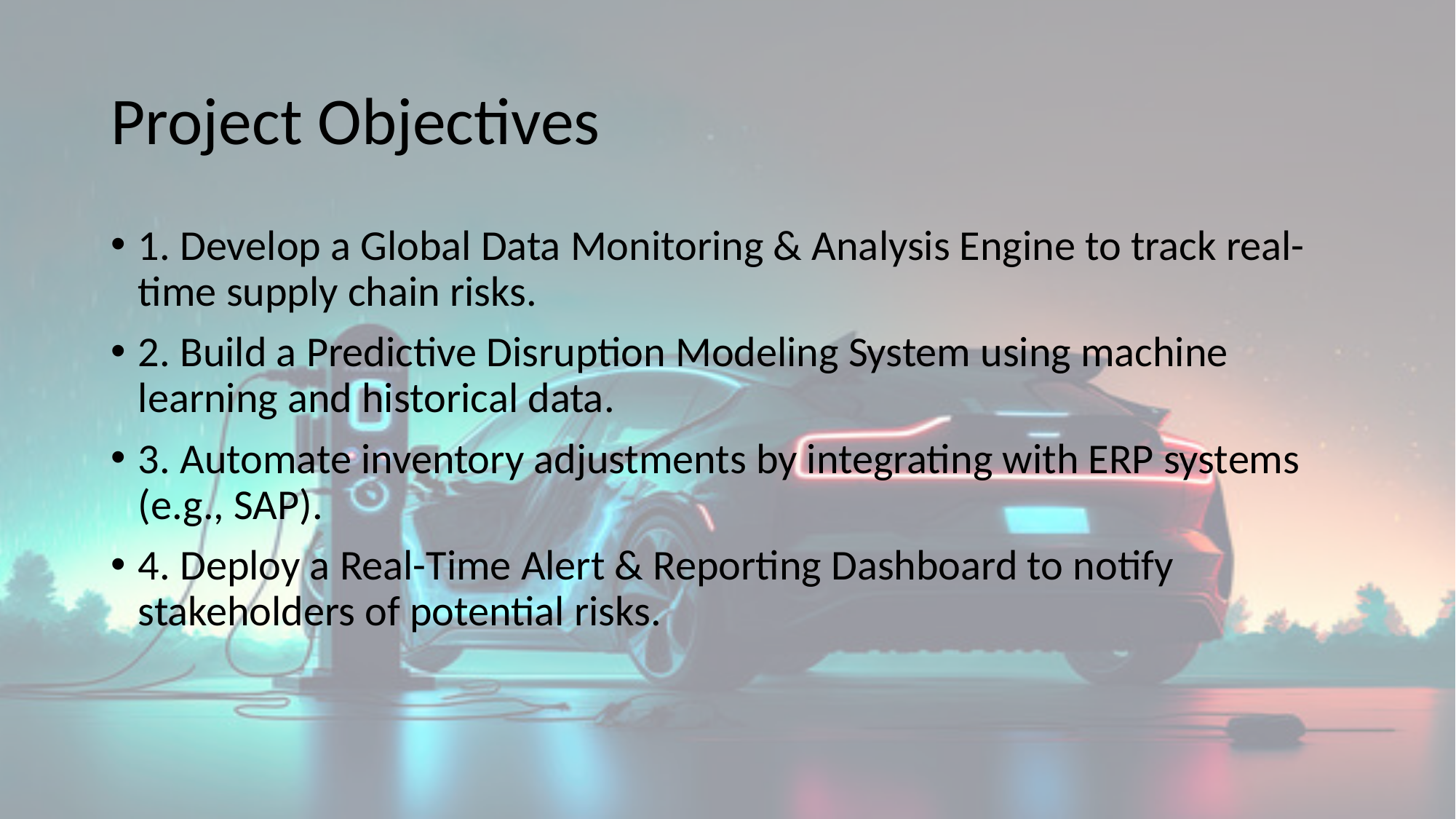

# Project Objectives
1. Develop a Global Data Monitoring & Analysis Engine to track real-time supply chain risks.
2. Build a Predictive Disruption Modeling System using machine learning and historical data.
3. Automate inventory adjustments by integrating with ERP systems (e.g., SAP).
4. Deploy a Real-Time Alert & Reporting Dashboard to notify stakeholders of potential risks.